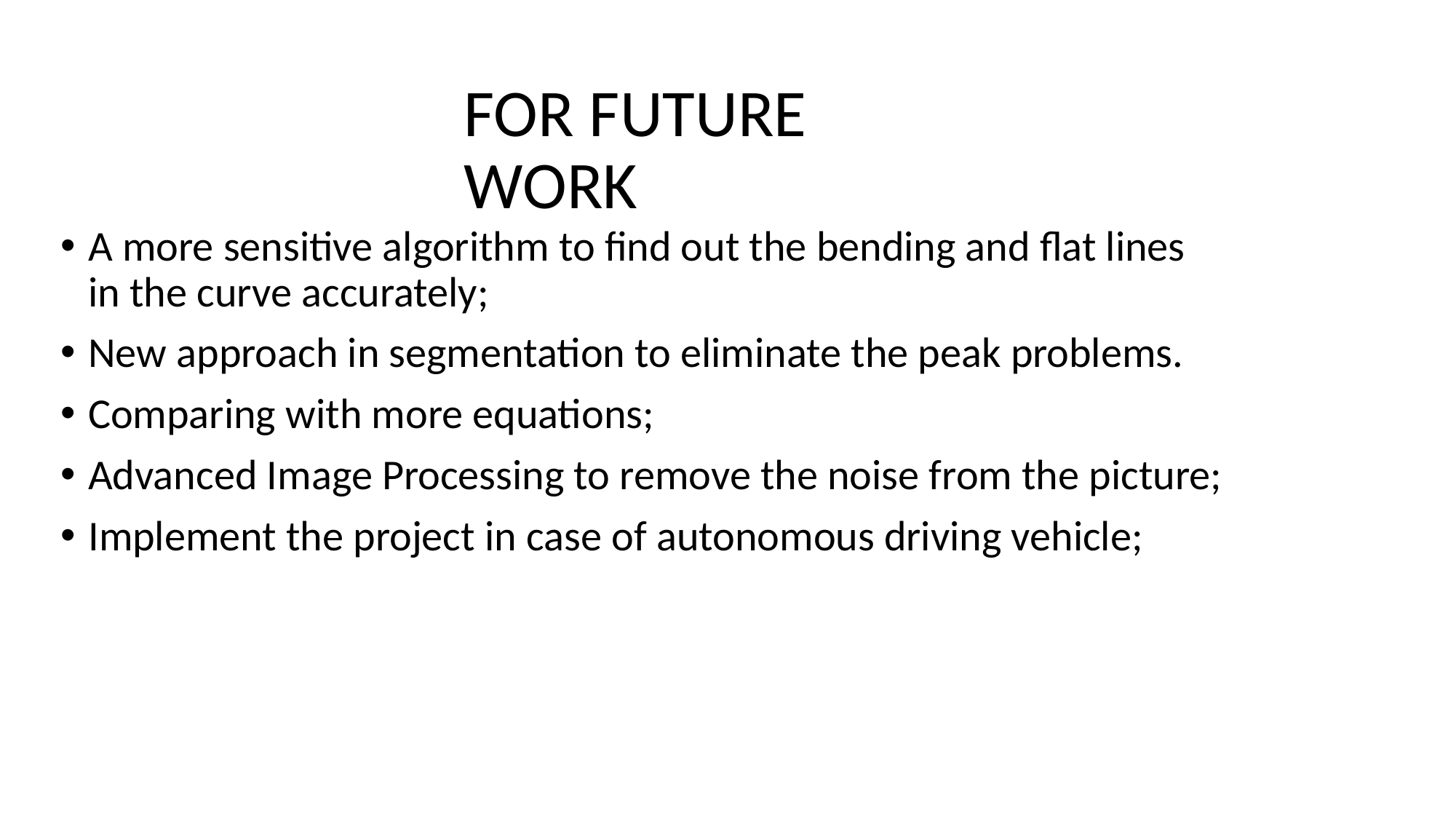

FOR FUTURE WORK
A more sensitive algorithm to find out the bending and flat lines in the curve accurately;
New approach in segmentation to eliminate the peak problems.
Comparing with more equations;
Advanced Image Processing to remove the noise from the picture;
Implement the project in case of autonomous driving vehicle;